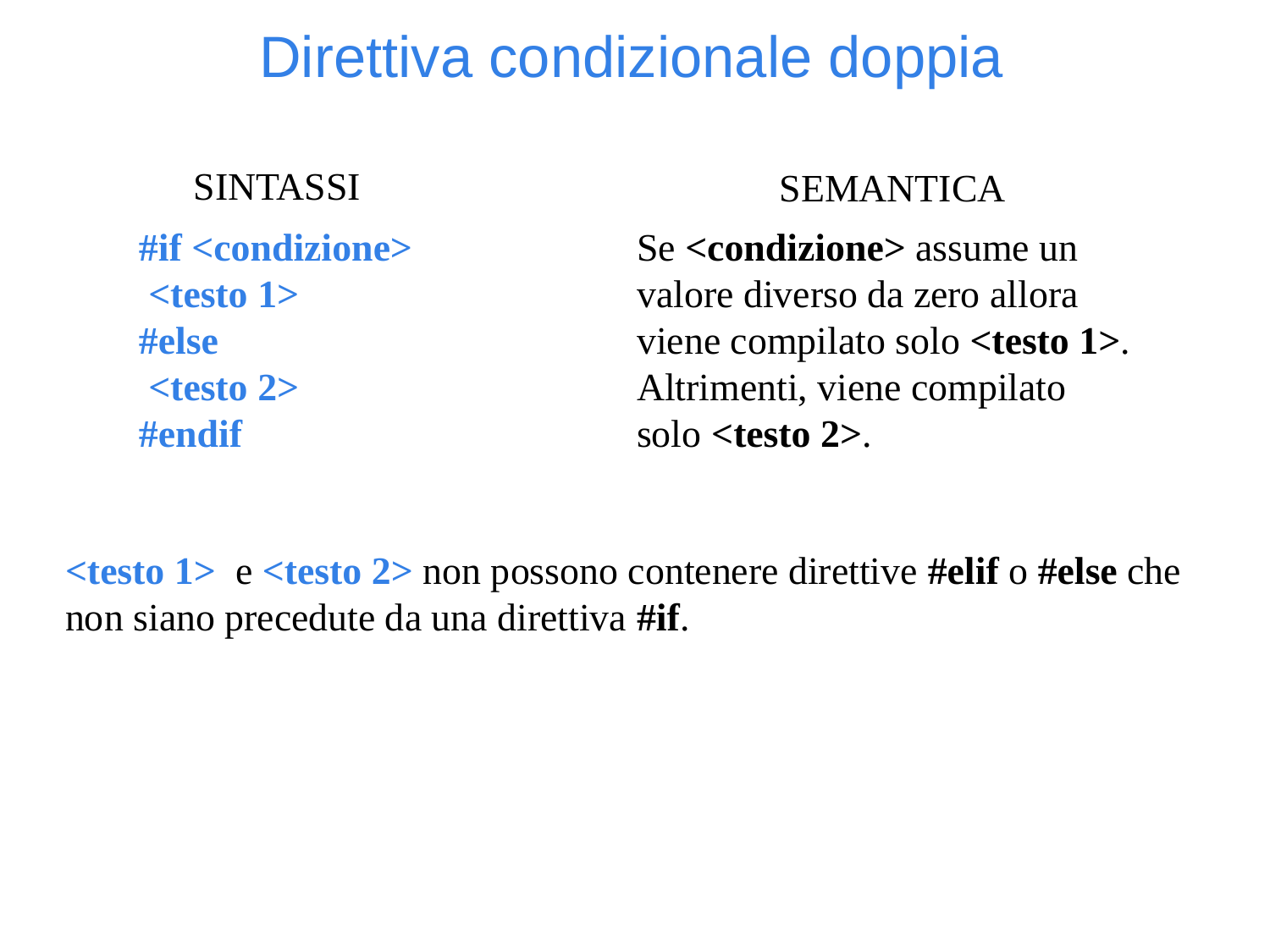

Direttiva condizionale doppia

SINTASSI
SEMANTICA
#if <condizione>
 <testo 1>
#else
 <testo 2>
#endif
Se <condizione> assume un valore diverso da zero allora viene compilato solo <testo 1>. Altrimenti, viene compilato solo <testo 2>.
<testo 1>  e <testo 2> non possono contenere direttive #elif o #else che non siano precedute da una direttiva #if.